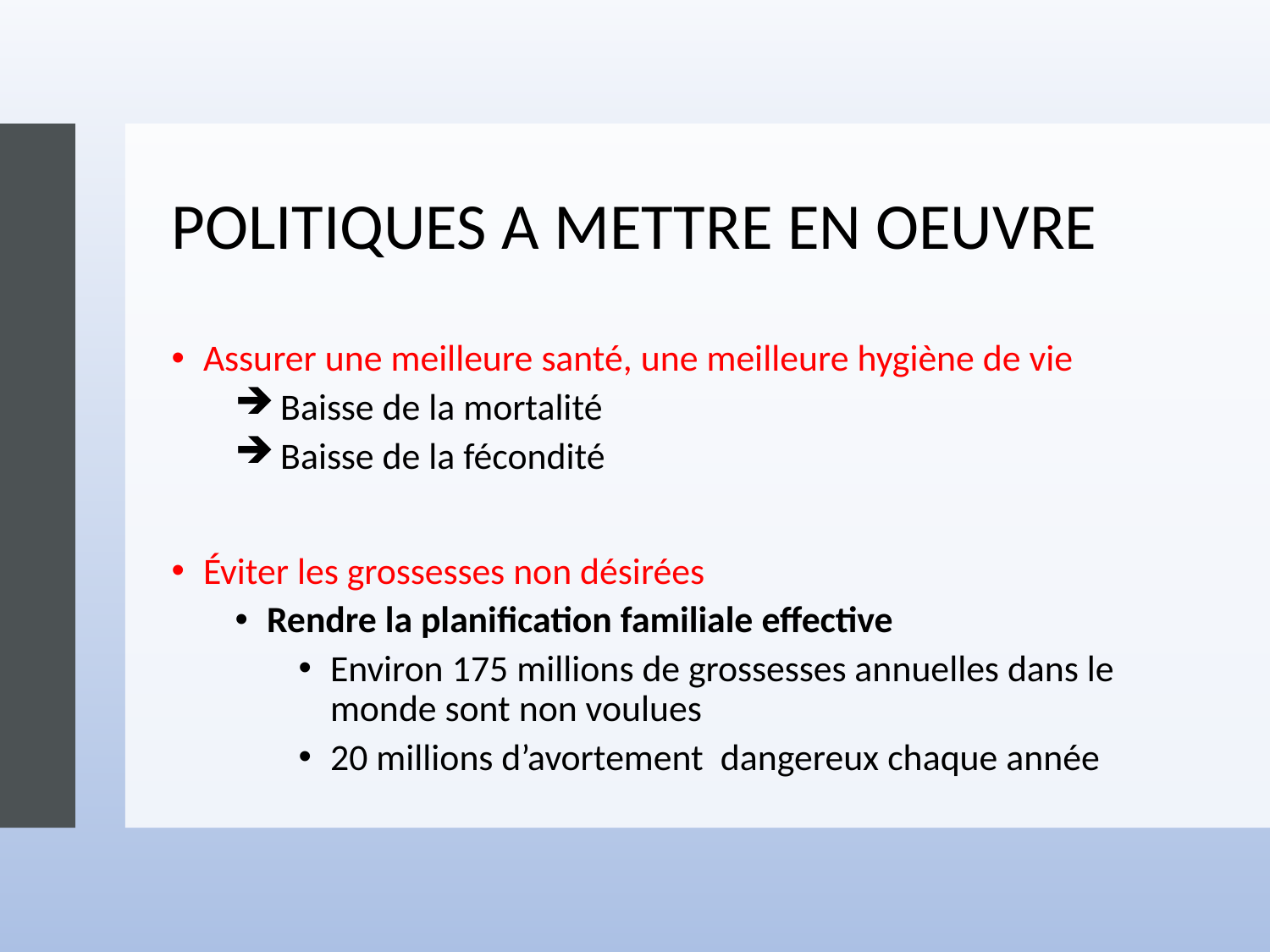

# POLITIQUES A METTRE EN OEUVRE
Assurer une meilleure santé, une meilleure hygiène de vie
 Baisse de la mortalité
 Baisse de la fécondité

Éviter les grossesses non désirées
Rendre la planification familiale effective
Environ 175 millions de grossesses annuelles dans le monde sont non voulues
20 millions d’avortement  dangereux chaque année